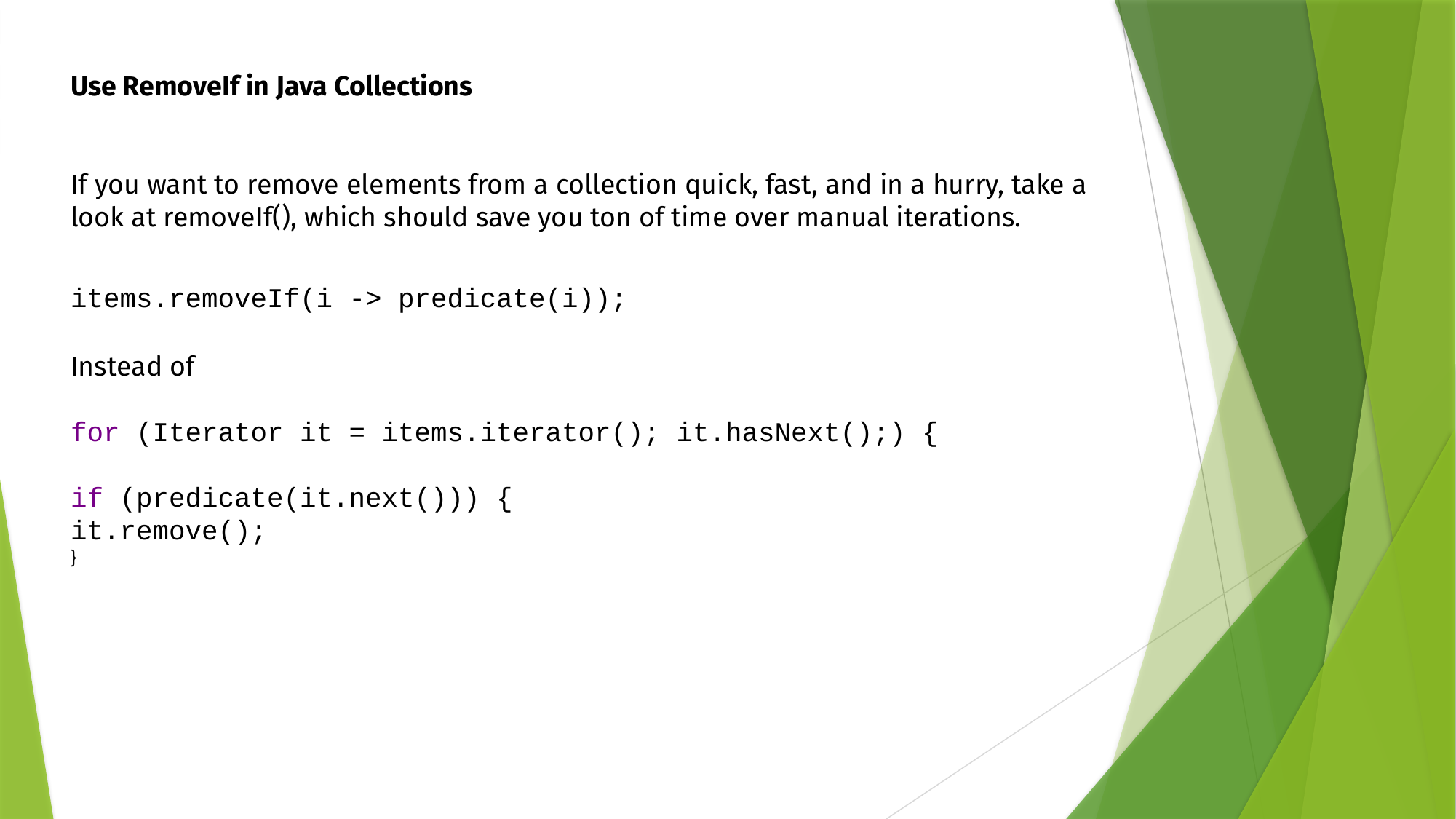

Use RemoveIf in Java Collections

If you want to remove elements from a collection quick, fast, and in a hurry, take a look at removeIf(), which should save you ton of time over manual iterations.

items.removeIf(i -> predicate(i));

Instead of

for (Iterator it = items.iterator(); it.hasNext();) {

if (predicate(it.next())) {
it.remove();
}